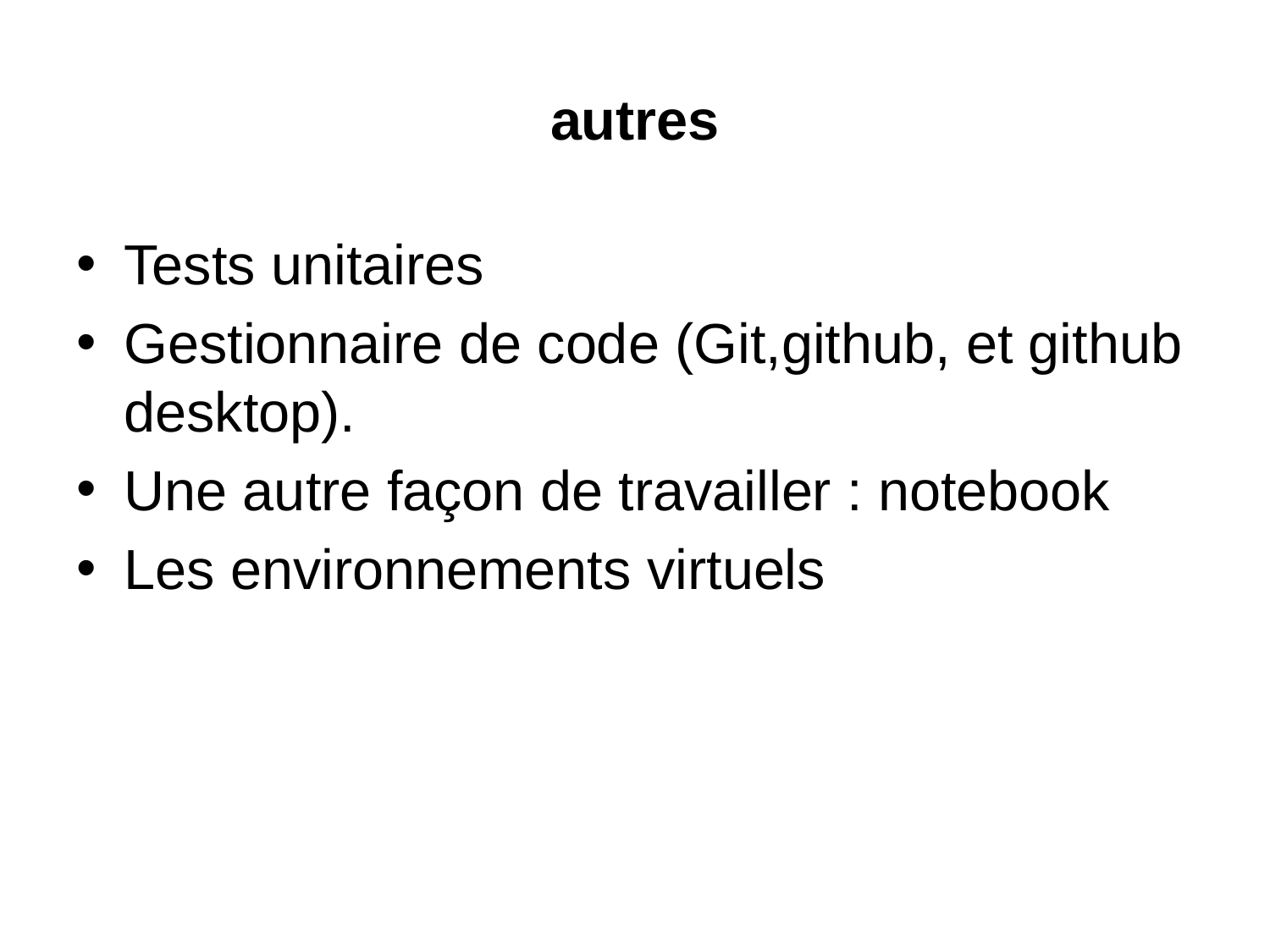

# autres
Tests unitaires
Gestionnaire de code (Git,github, et github desktop).
Une autre façon de travailler : notebook
Les environnements virtuels